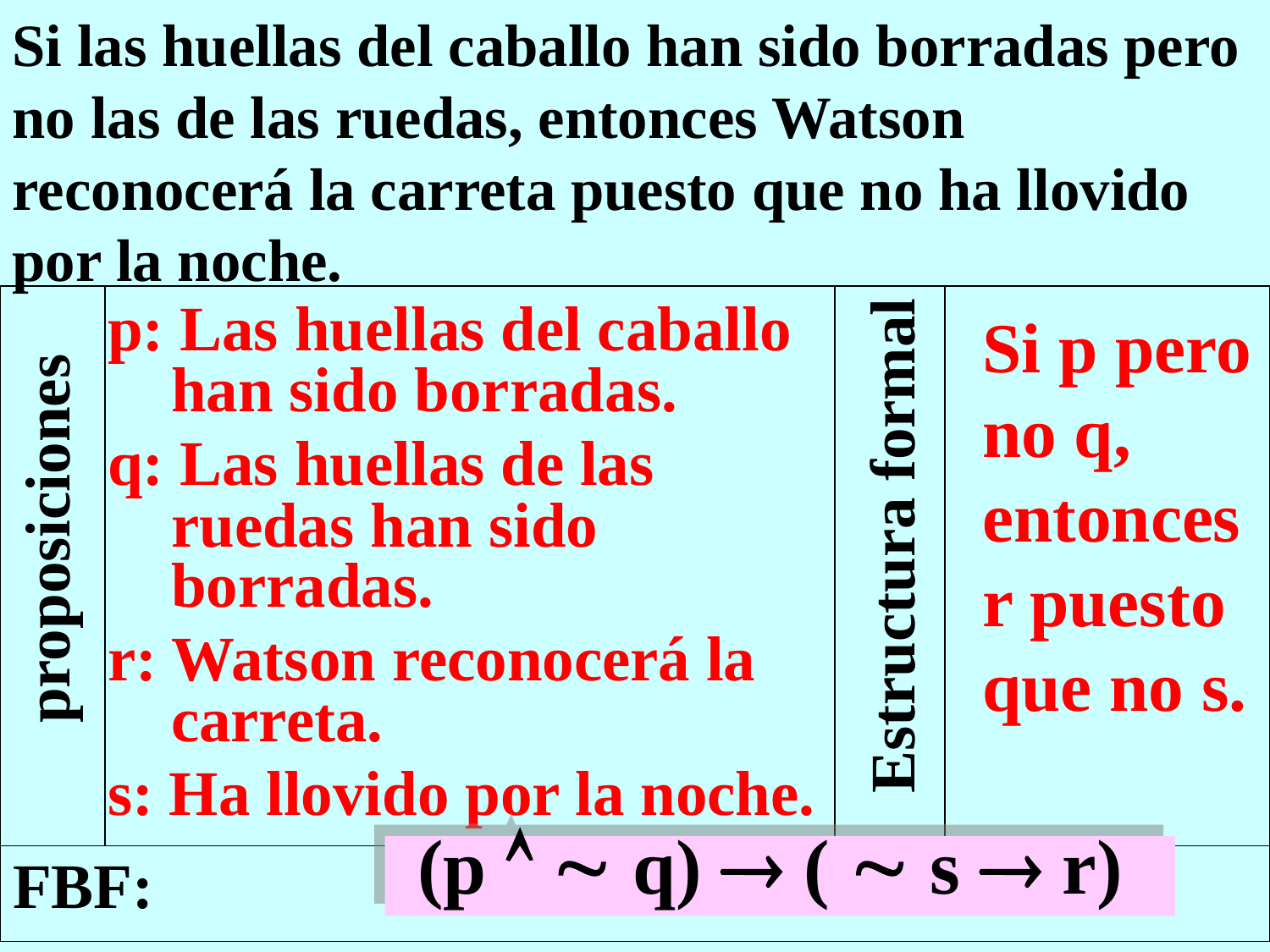

Si las huellas del caballo han sido borradas pero no las de las ruedas, entonces Watson reconocerá la carreta puesto que no ha llovido por la noche.
|  |  |  |  |
| --- | --- | --- | --- |
| FBF: |  |  |  |
p: Las huellas del caballo han sido borradas.
q: Las huellas de las ruedas han sido borradas.
r: Watson reconocerá la carreta.
s: Ha llovido por la noche.
Si p pero no q, entonces r puesto que no s.
proposiciones
Estructura formal
(p ∧ ∼ q) → ( ∼ s → r)